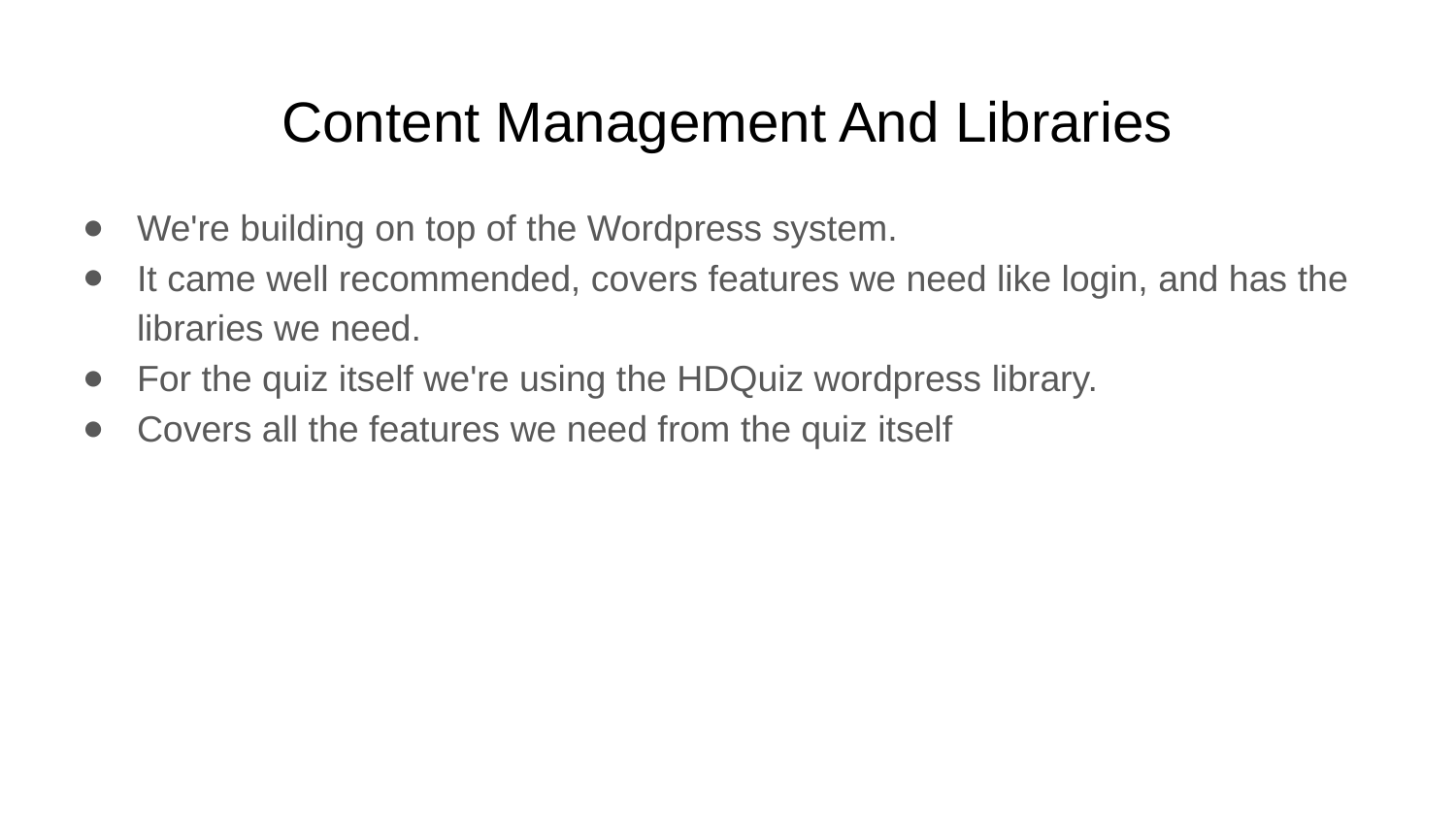

# Content Management And Libraries
We're building on top of the Wordpress system.
It came well recommended, covers features we need like login, and has the libraries we need.
For the quiz itself we're using the HDQuiz wordpress library.
Covers all the features we need from the quiz itself